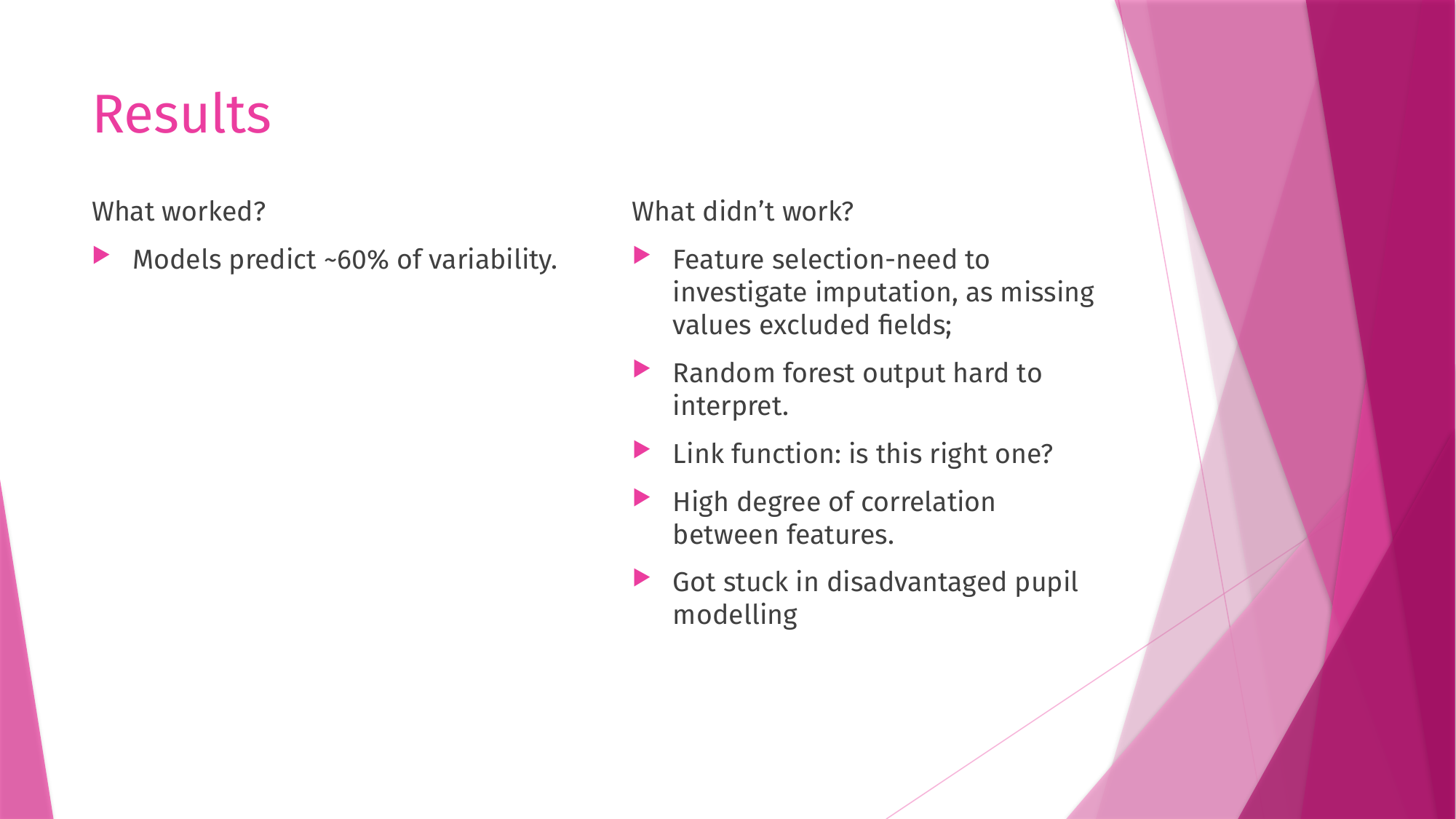

# Results
What didn’t work?
Feature selection-need to investigate imputation, as missing values excluded fields;
Random forest output hard to interpret.
Link function: is this right one?
High degree of correlation between features.
Got stuck in disadvantaged pupil modelling
What worked?
Models predict ~60% of variability.